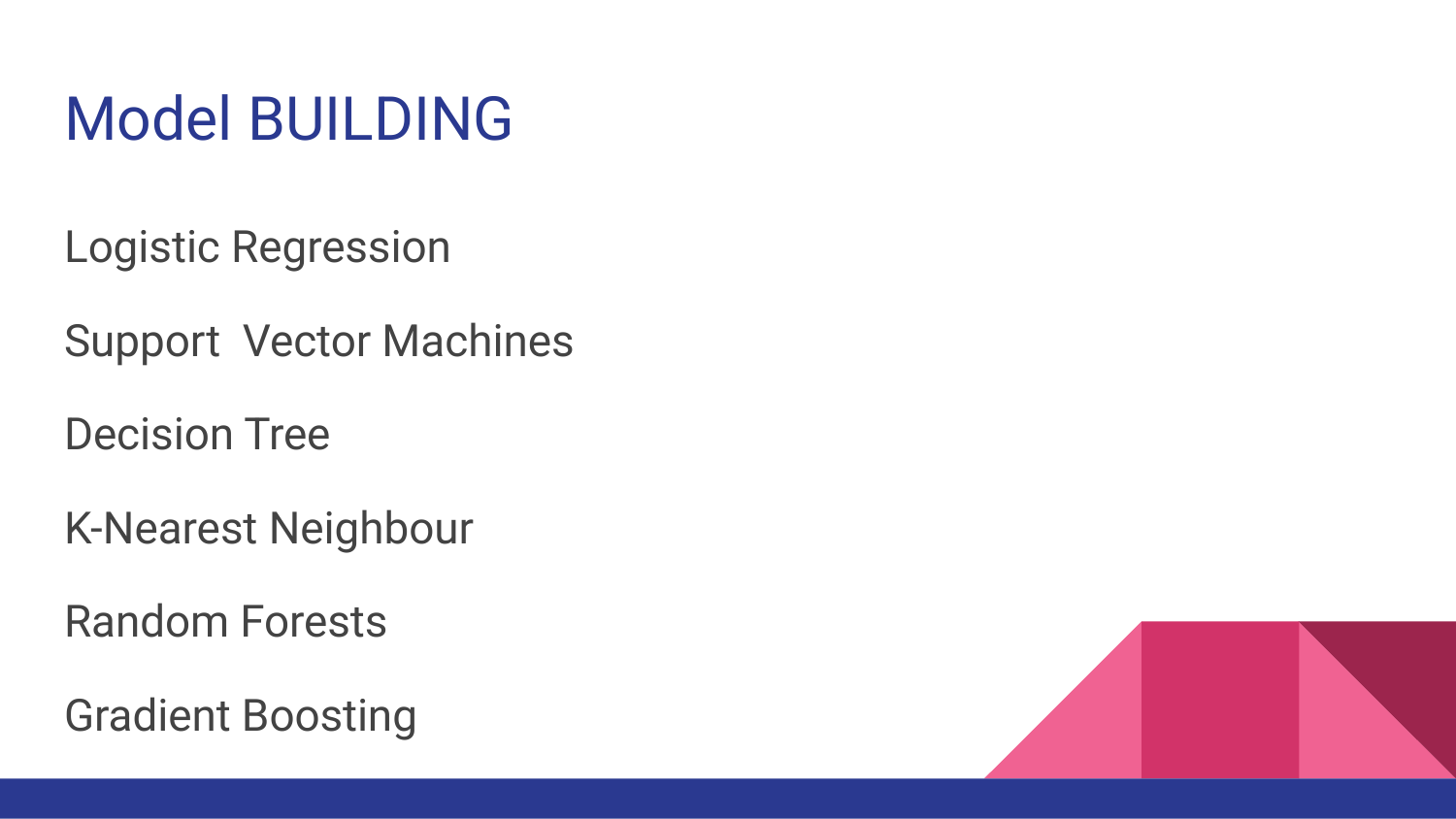

# Model BUILDING
Logistic Regression
Support  Vector Machines
Decision Tree
K-Nearest Neighbour
Random Forests
Gradient Boosting